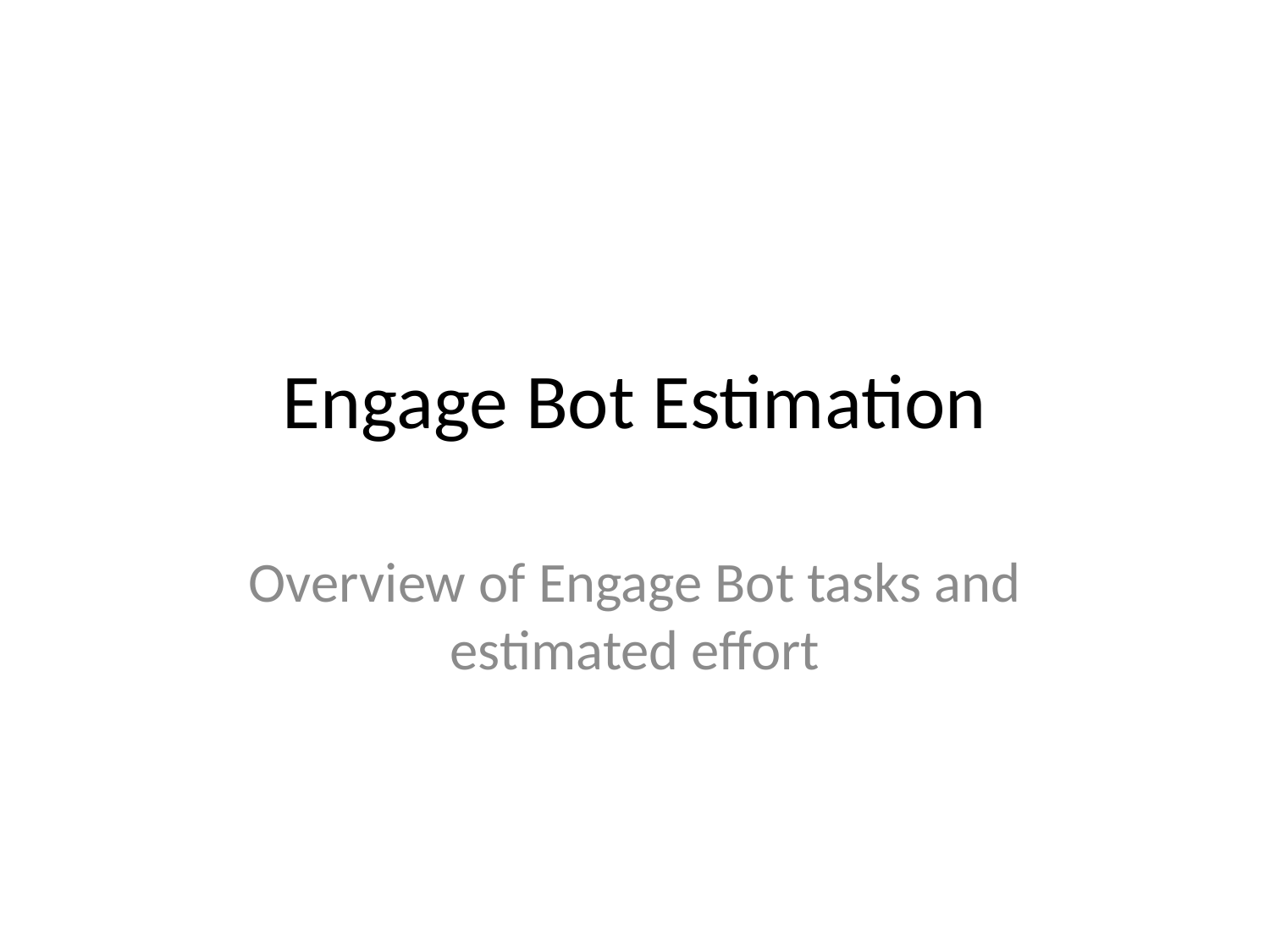

# Engage Bot Estimation
Overview of Engage Bot tasks and estimated effort